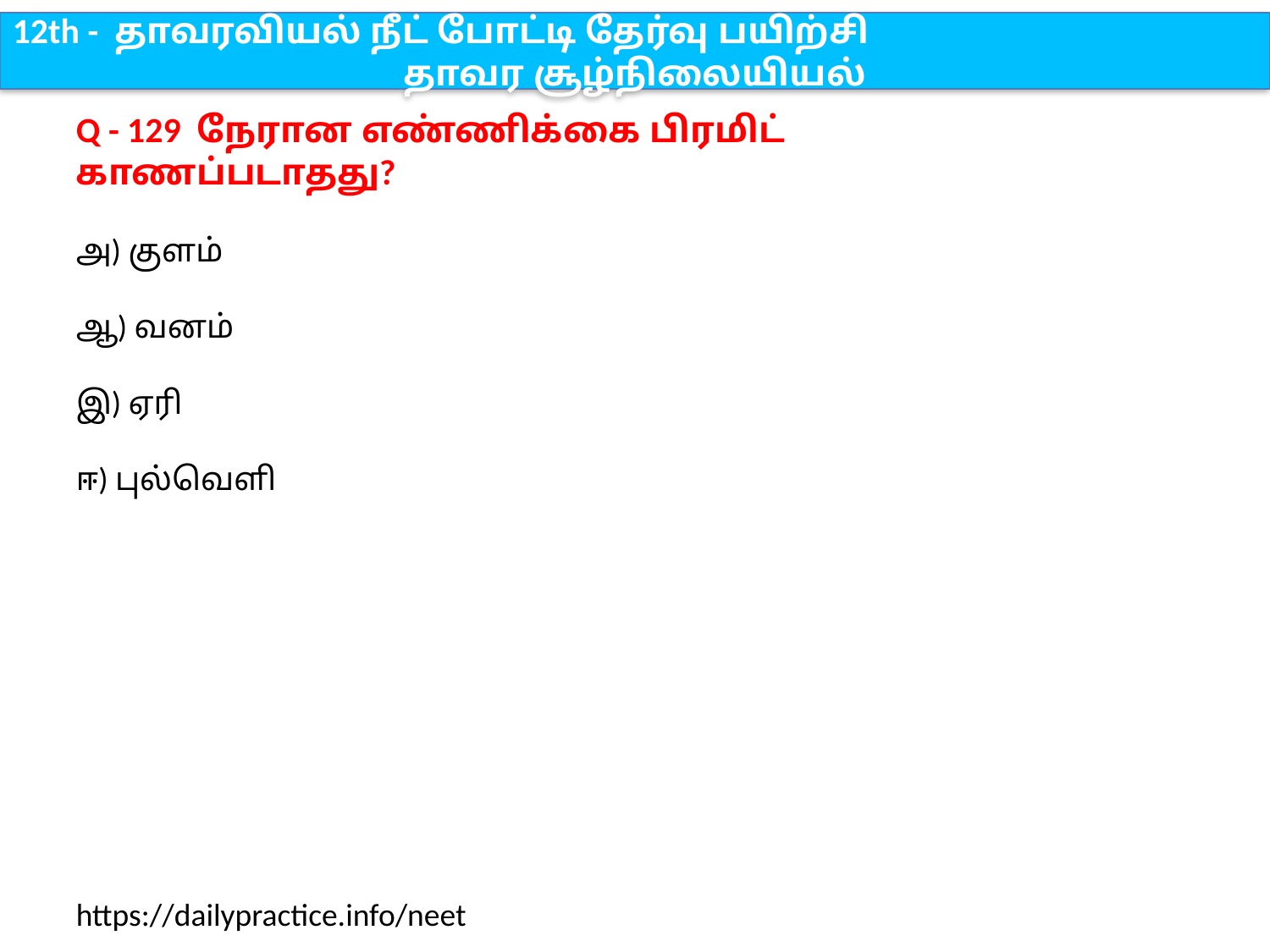

12th -  தாவரவியல் நீட் போட்டி தேர்வு பயிற்சி
தாவர சூழ்நிலையியல்

Q - 129  நேரான எண்ணிக்கை பிரமிட் காணப்படாதது?

அ) குளம்

ஆ) வனம்

இ) ஏரி

ஈ) புல்வெளி
https://dailypractice.info/neet